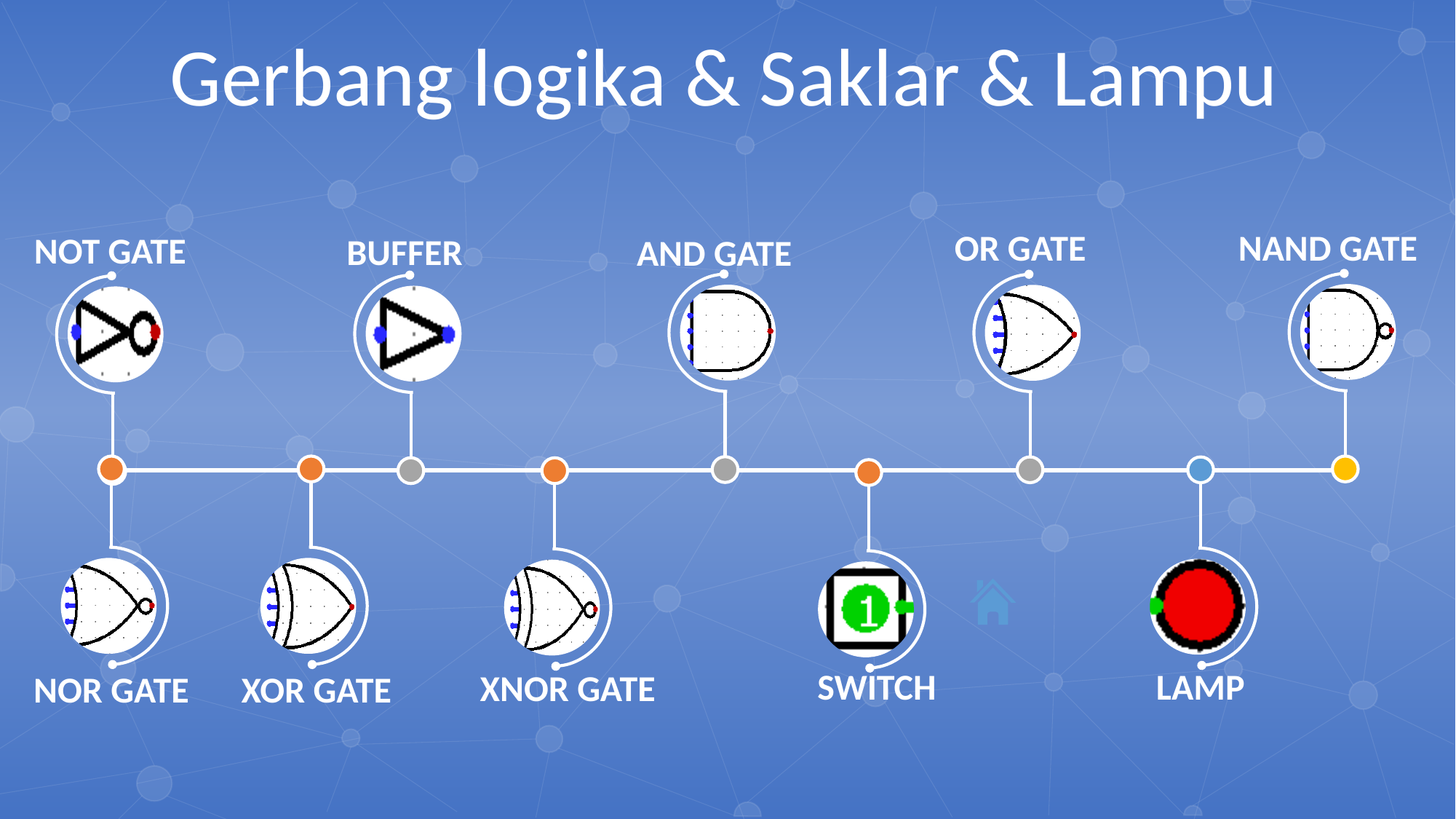

Gerbang logika & Saklar & Lampu
NAND GATE
OR GATE
NOT GATE
BUFFER
AND GATE

SWITCH
LAMP
XNOR GATE
NOR GATE
XOR GATE